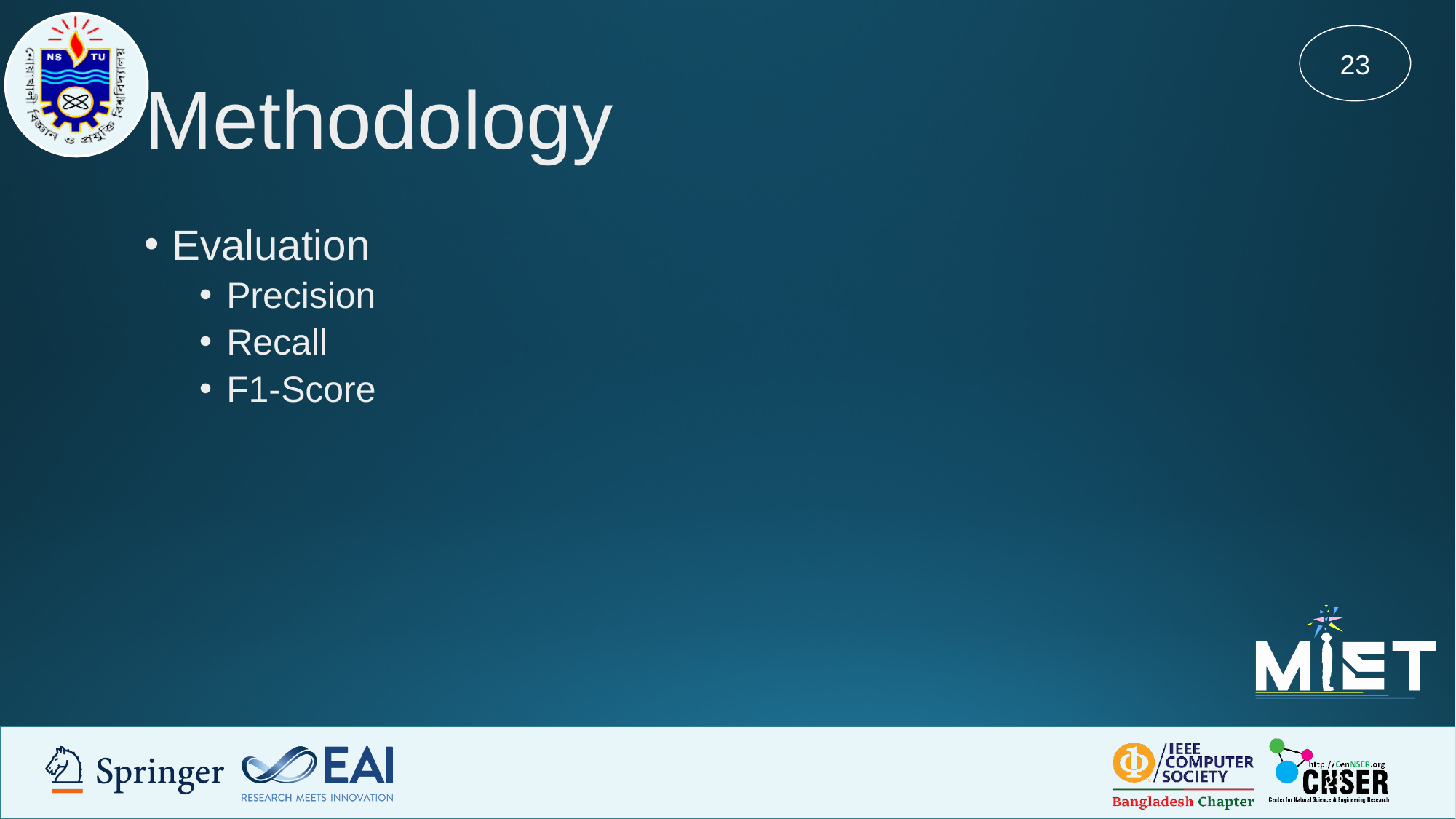

23
# Methodology
Evaluation
Precision
Recall
F1-Score
23